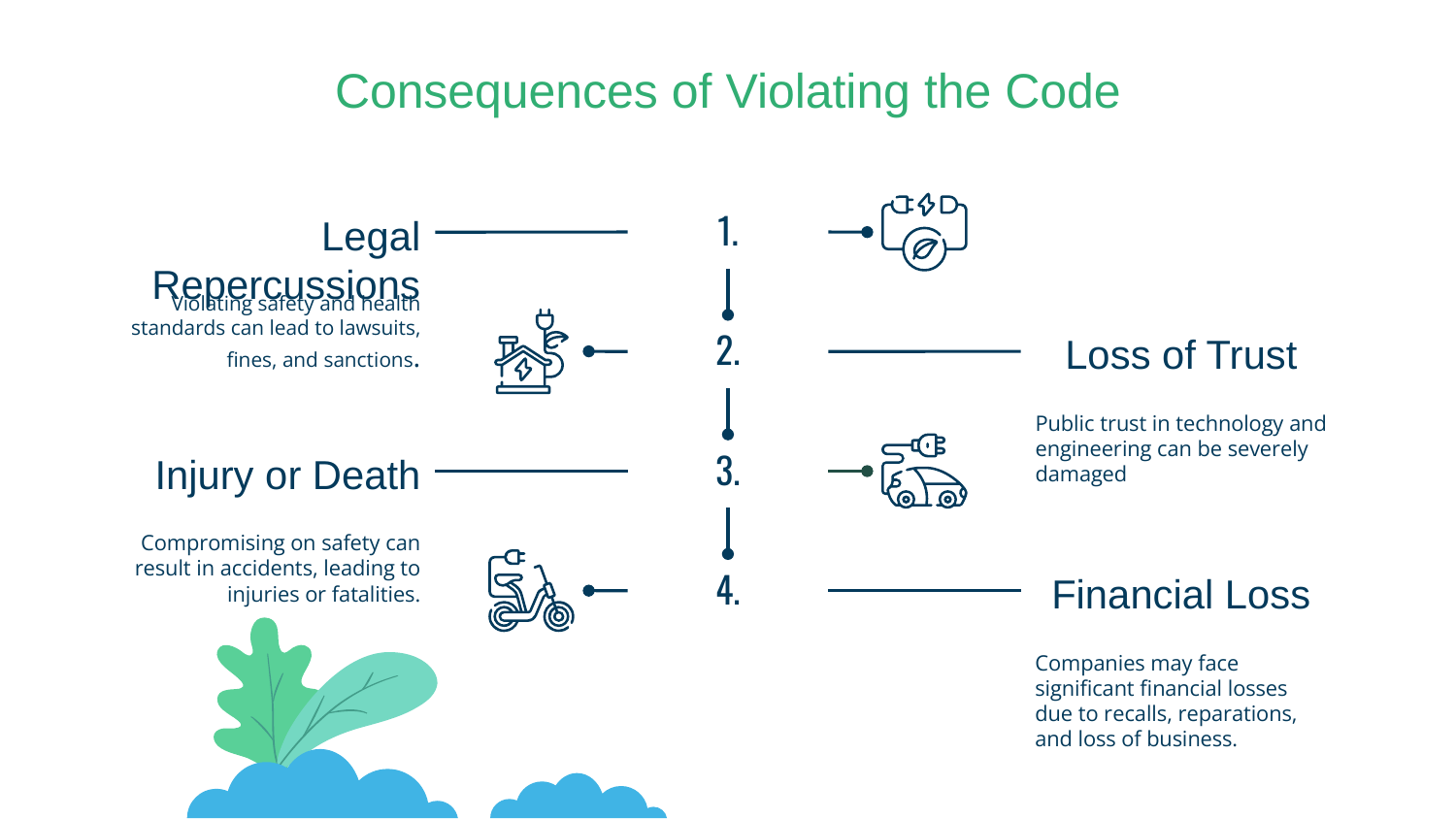

# Consequences of Violating the Code

1.
Legal Repercussions

Violating safety and health standards can lead to lawsuits, fines, and sanctions.

Loss of Trust
2.

Public trust in technology and engineering can be severely damaged

Injury or Death
3.

Compromising on safety can result in accidents, leading to injuries or fatalities.

4.
Financial Loss

Companies may face significant financial losses due to recalls, reparations, and loss of business.